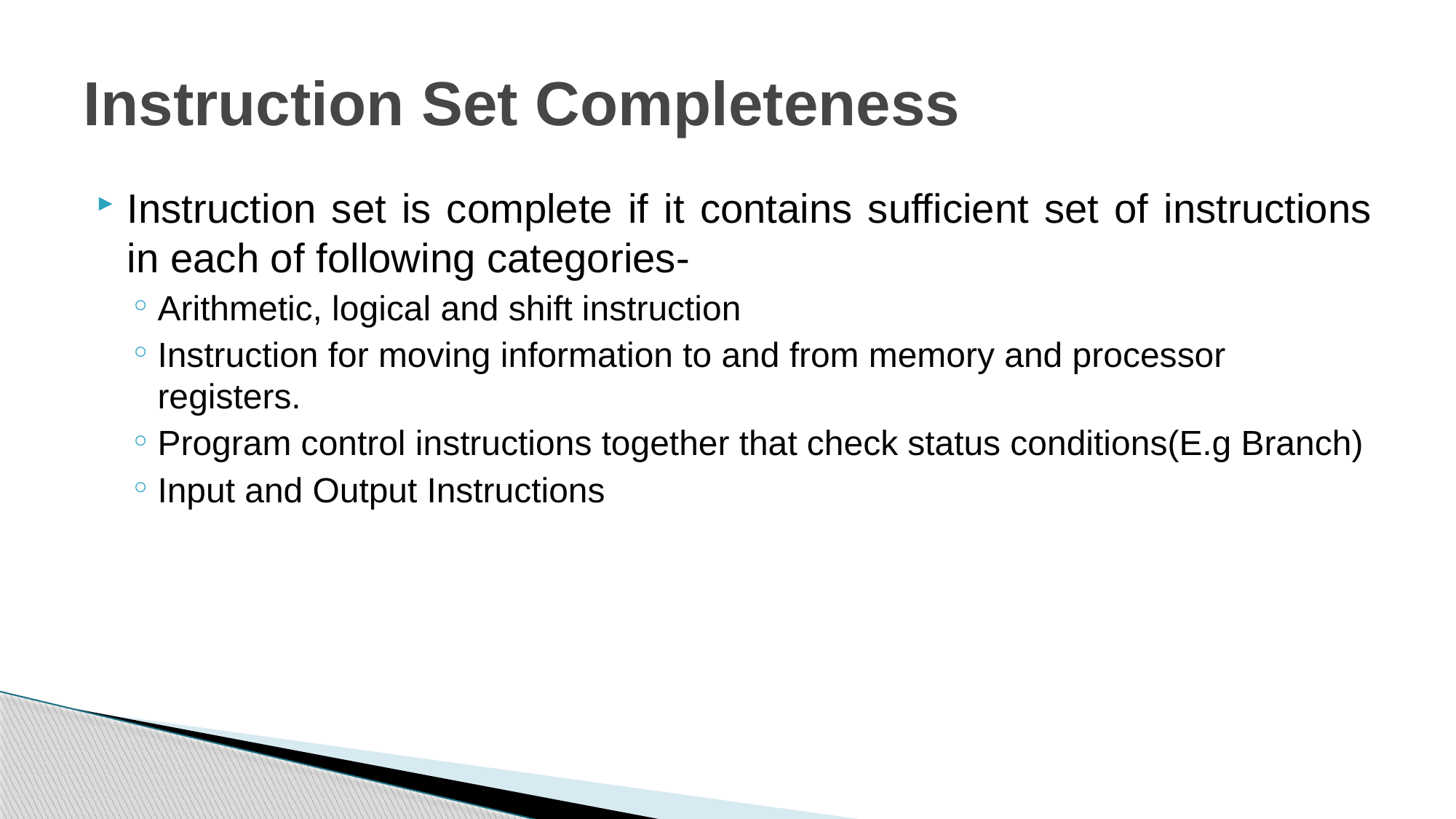

# Instruction Set Completeness
Instruction set is complete if it contains sufficient set of instructions in each of following categories-
Arithmetic, logical and shift instruction
Instruction for moving information to and from memory and processor registers.
Program control instructions together that check status conditions(E.g Branch)
Input and Output Instructions